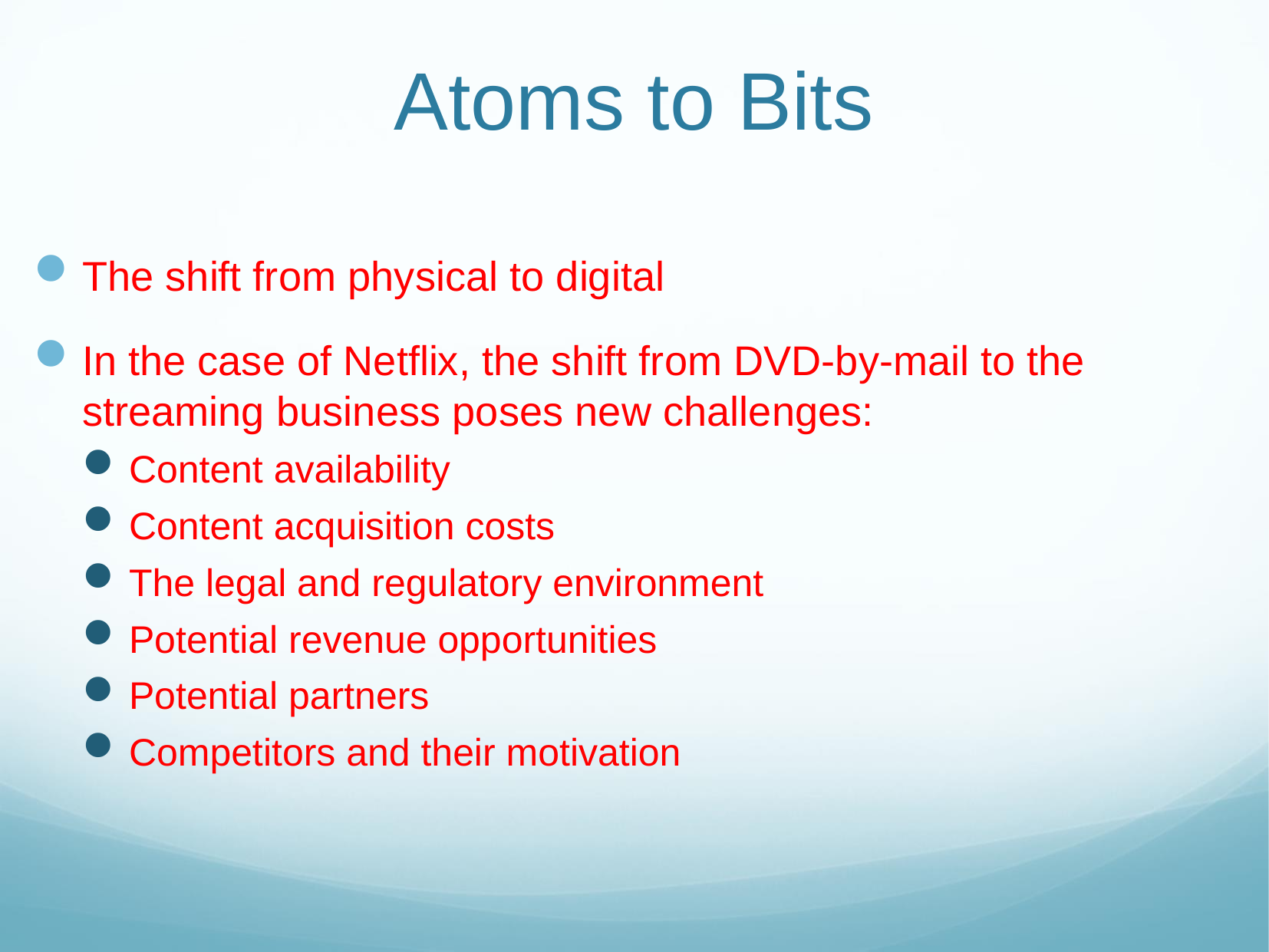

# Atoms to Bits
The shift from physical to digital
In the case of Netflix, the shift from DVD-by-mail to the streaming business poses new challenges:
Content availability
Content acquisition costs
The legal and regulatory environment
Potential revenue opportunities
Potential partners
Competitors and their motivation